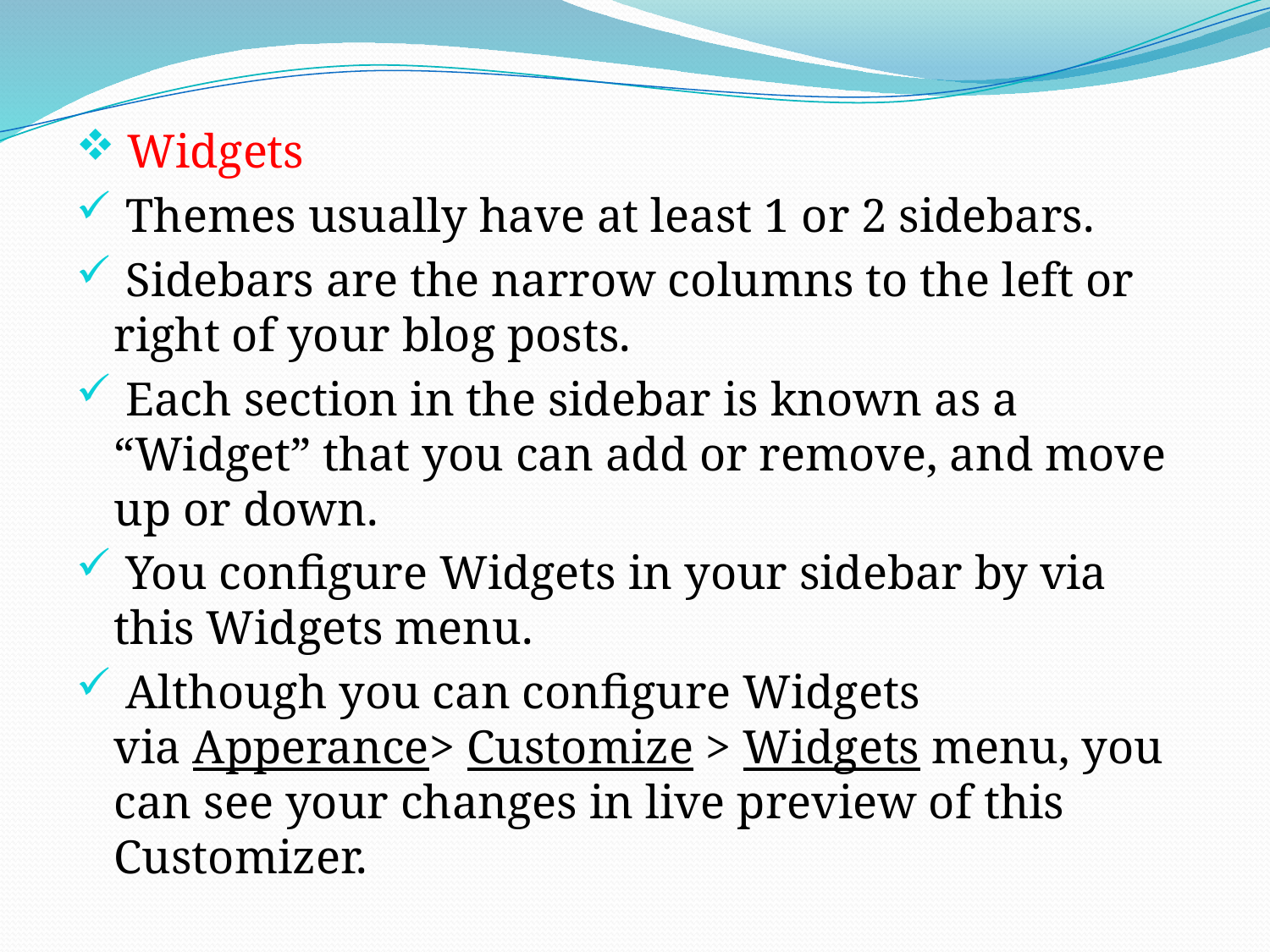

Widgets
 Themes usually have at least 1 or 2 sidebars.
 Sidebars are the narrow columns to the left or right of your blog posts.
 Each section in the sidebar is known as a “Widget” that you can add or remove, and move up or down.
 You configure Widgets in your sidebar by via this Widgets menu.
 Although you can configure Widgets via Apperance> Customize > Widgets menu, you can see your changes in live preview of this Customizer.